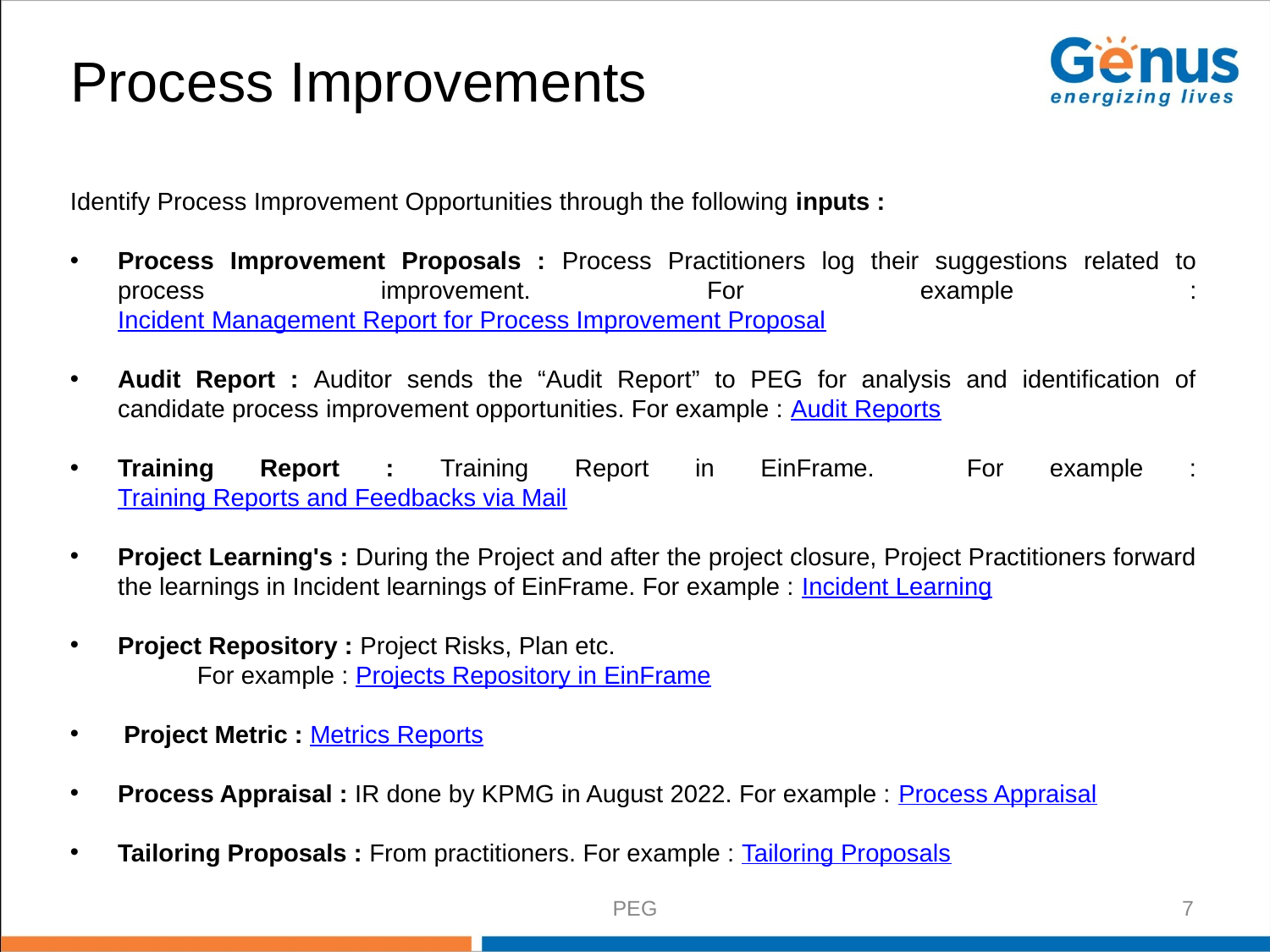

# Process Improvements
Identify Process Improvement Opportunities through the following inputs :

Process Improvement Proposals : Process Practitioners log their suggestions related to process improvement. For example : Incident Management Report for Process Improvement Proposal

Audit Report : Auditor sends the “Audit Report” to PEG for analysis and identification of candidate process improvement opportunities. For example : Audit Reports

Training Report : Training Report in EinFrame.  For example : Training Reports and Feedbacks via Mail

Project Learning's : During the Project and after the project closure, Project Practitioners forward the learnings in Incident learnings of EinFrame. For example : Incident Learning

Project Repository : Project Risks, Plan etc.
	For example : Projects Repository in EinFrame

  Project Metric : Metrics Reports

Process Appraisal : IR done by KPMG in August 2022. For example : Process Appraisal

Tailoring Proposals : From practitioners. For example : Tailoring Proposals

PEG
7